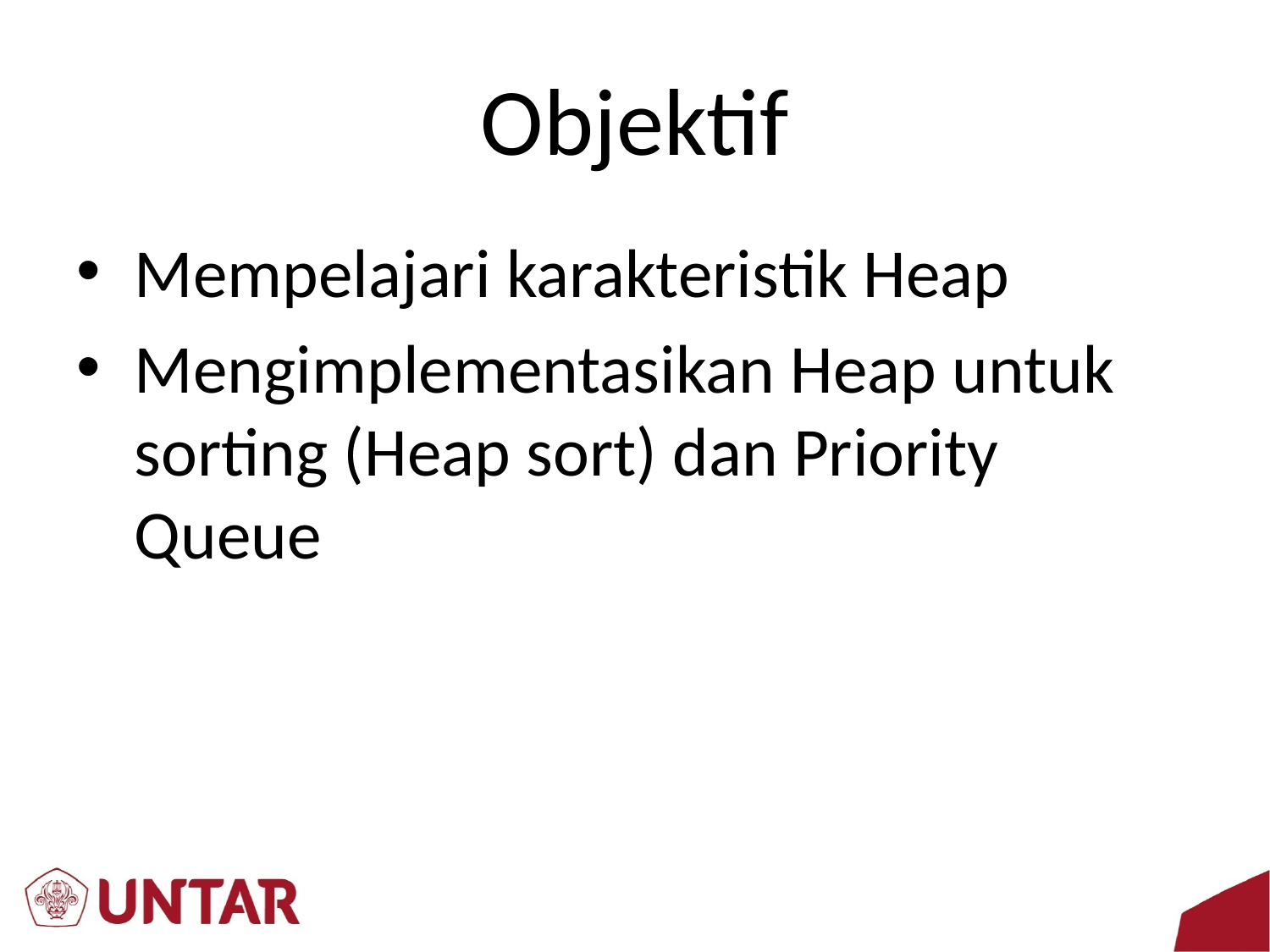

# Objektif
Mempelajari karakteristik Heap
Mengimplementasikan Heap untuk sorting (Heap sort) dan Priority Queue